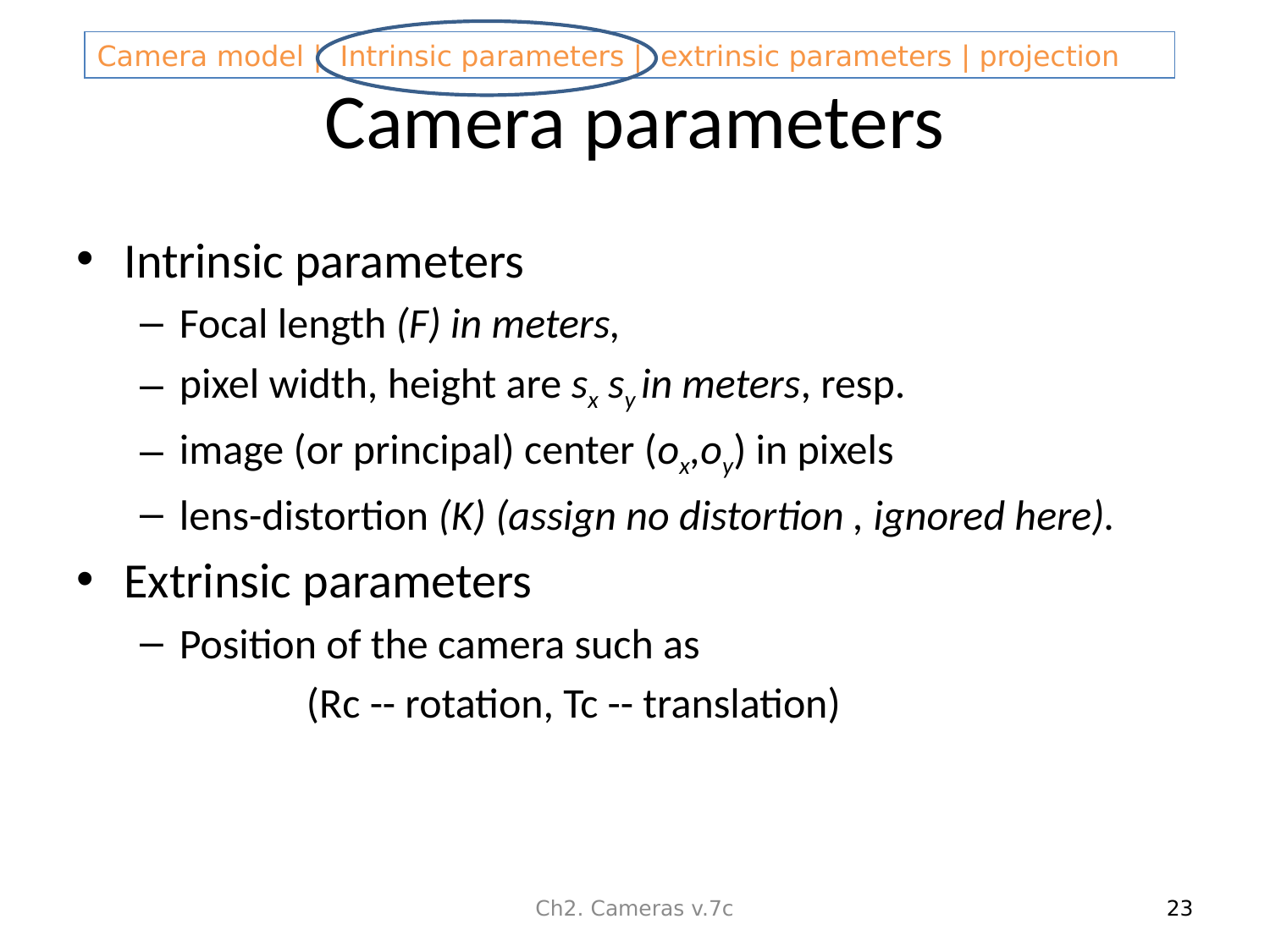

# Camera parameters
Intrinsic parameters
Focal length (F) in meters,
pixel width, height are sx sy in meters, resp.
image (or principal) center (ox,oy) in pixels
lens-distortion (K) (assign no distortion , ignored here).
Extrinsic parameters
Position of the camera such as
		(Rc -- rotation, Tc -- translation)

Ch2. Cameras v.7c
23